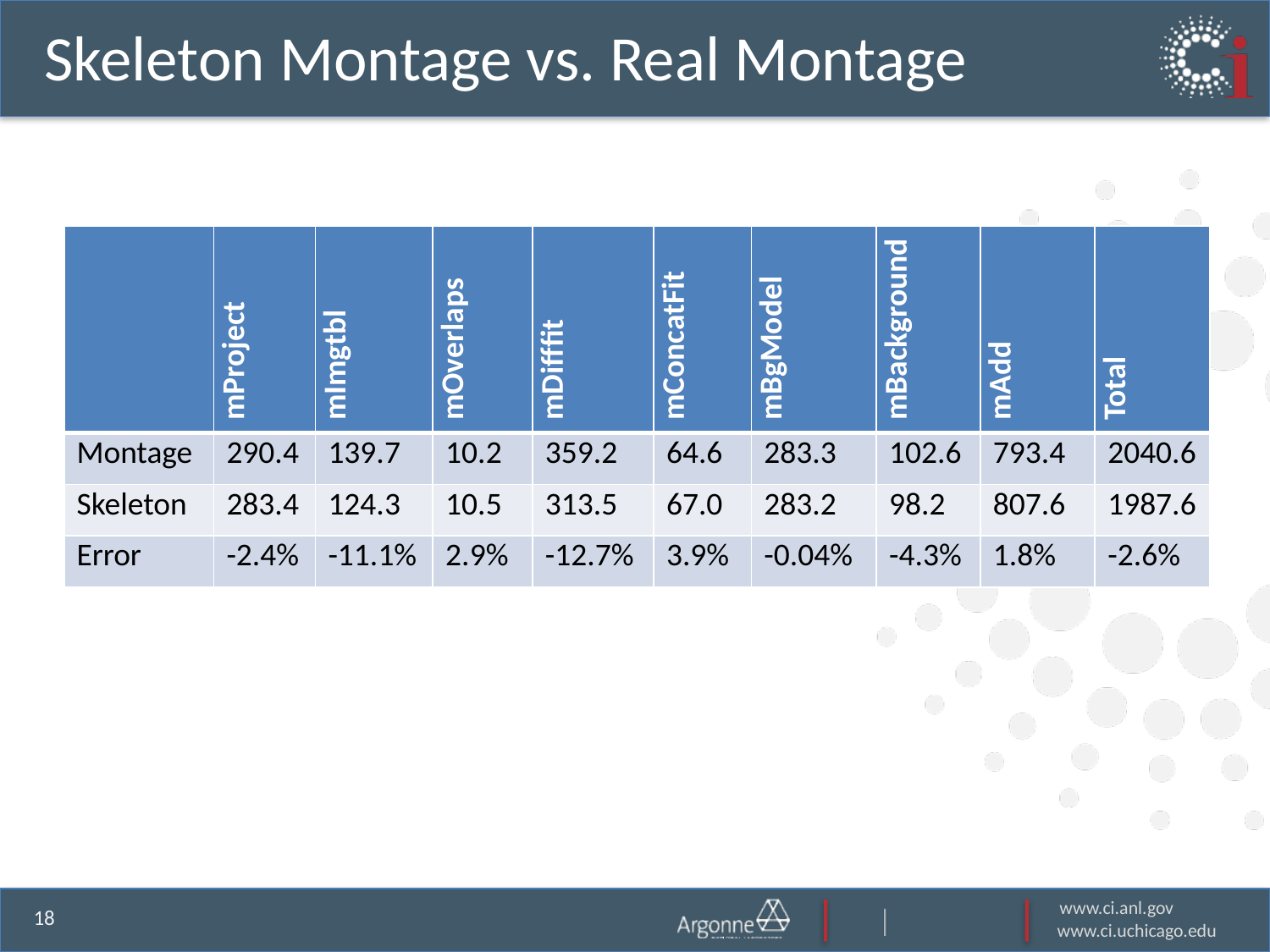

# Skeleton Montage vs. Real Montage
|  | mProject | mImgtbl | mOverlaps | mDifffit | mConcatFit | mBgModel | mBackground | mAdd | Total |
| --- | --- | --- | --- | --- | --- | --- | --- | --- | --- |
| Montage | 290.4 | 139.7 | 10.2 | 359.2 | 64.6 | 283.3 | 102.6 | 793.4 | 2040.6 |
| Skeleton | 283.4 | 124.3 | 10.5 | 313.5 | 67.0 | 283.2 | 98.2 | 807.6 | 1987.6 |
| Error | -2.4% | -11.1% | 2.9% | -12.7% | 3.9% | -0.04% | -4.3% | 1.8% | -2.6% |